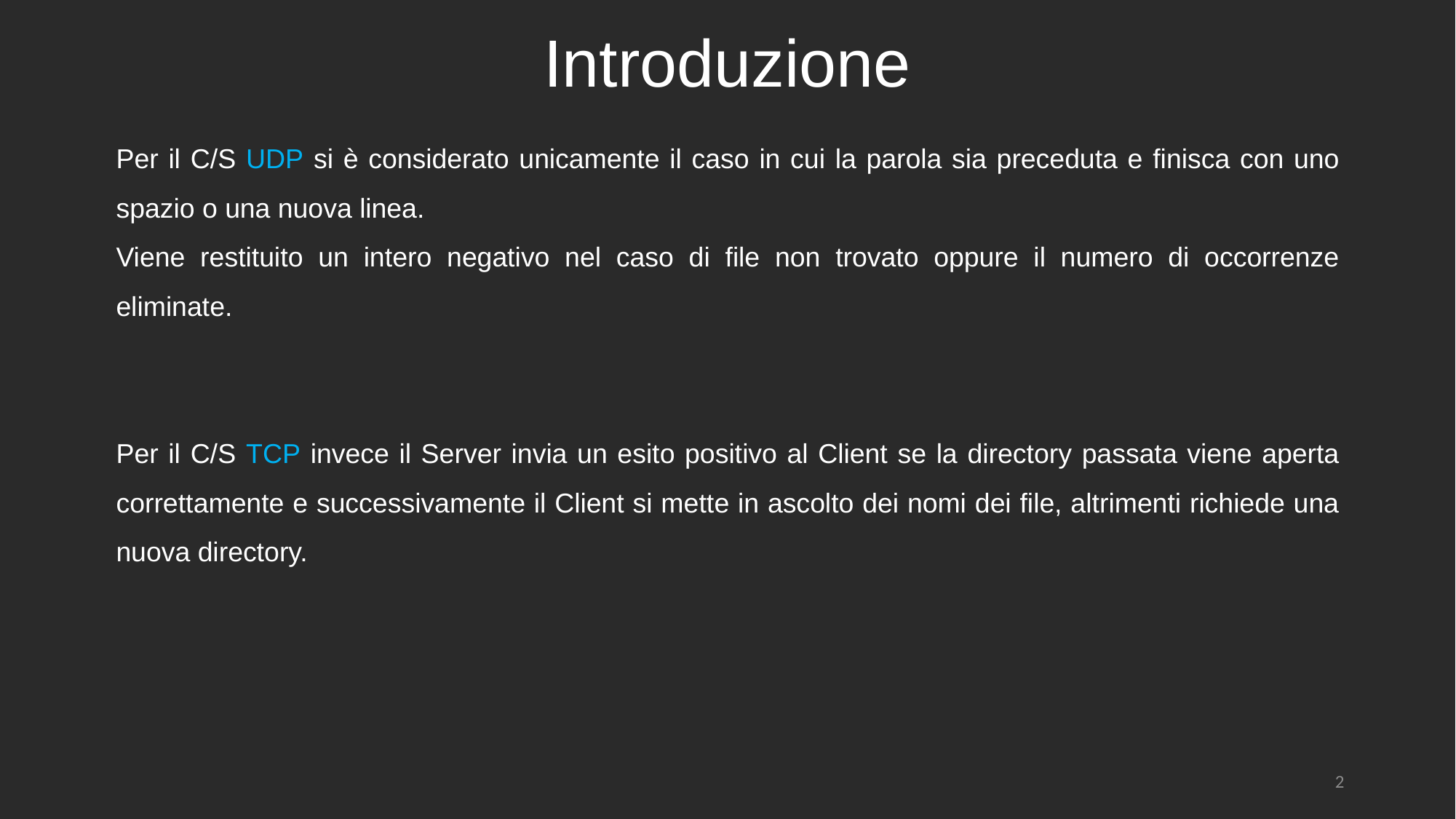

# Introduzione
Per il C/S UDP si è considerato unicamente il caso in cui la parola sia preceduta e finisca con uno spazio o una nuova linea.
Viene restituito un intero negativo nel caso di file non trovato oppure il numero di occorrenze eliminate.

Per il C/S TCP invece il Server invia un esito positivo al Client se la directory passata viene aperta correttamente e successivamente il Client si mette in ascolto dei nomi dei file, altrimenti richiede una nuova directory.
2